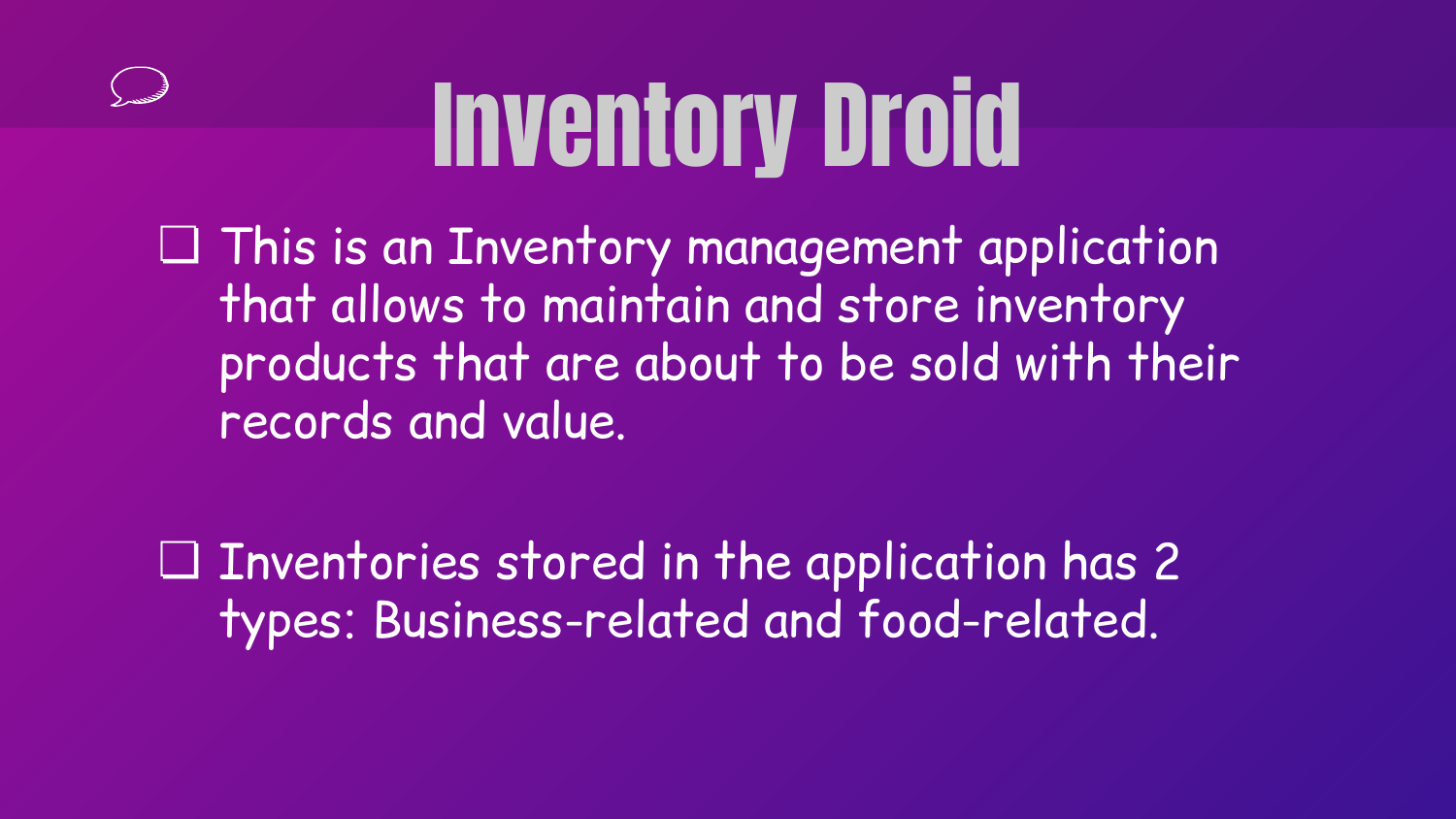

# Inventory Droid
This is an Inventory management application that allows to maintain and store inventory products that are about to be sold with their records and value.

Inventories stored in the application has 2 types: Business-related and food-related.